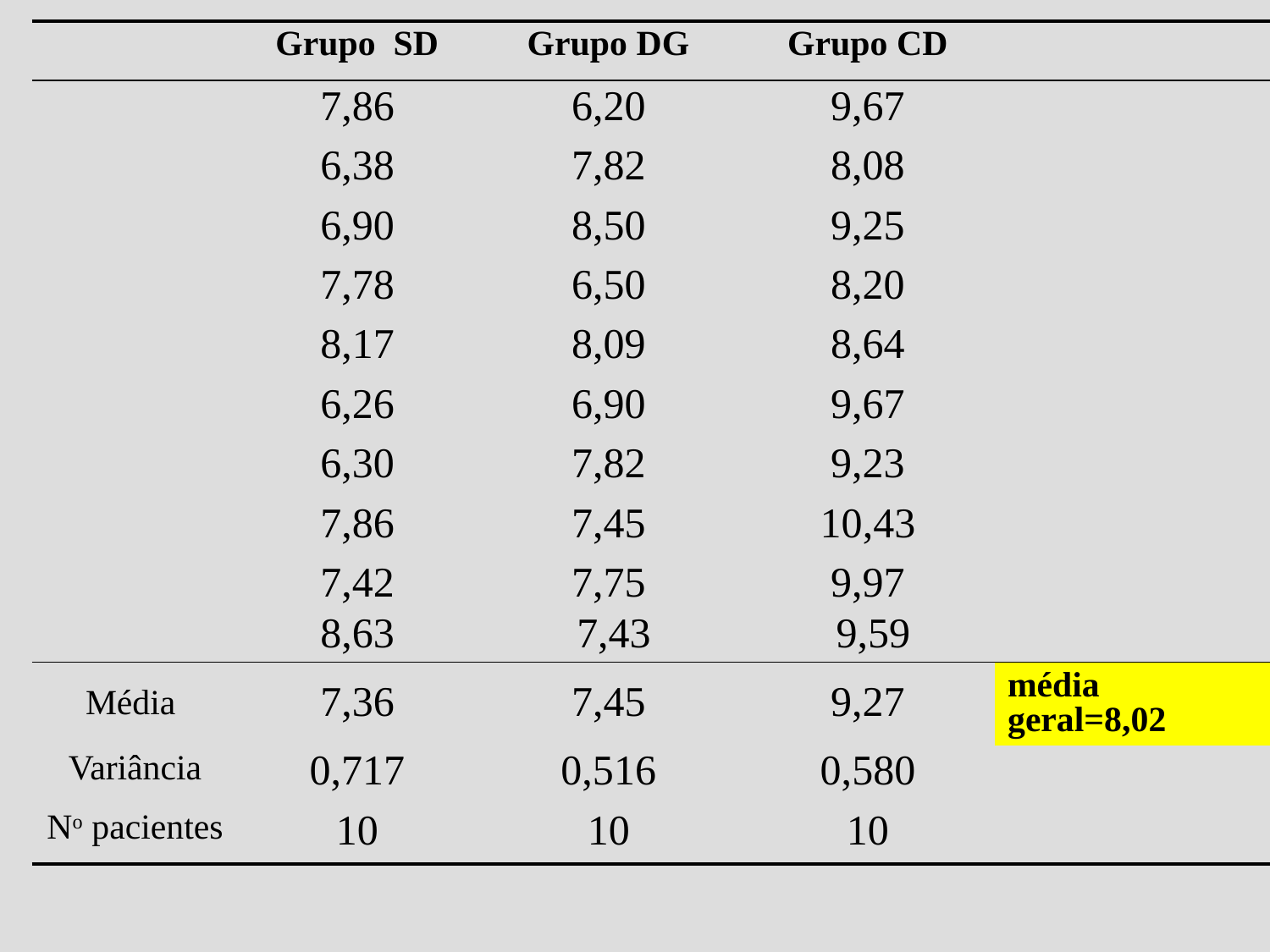

|  | Grupo SD | Grupo DG | Grupo CD |  |
| --- | --- | --- | --- | --- |
|  | 7,86 | 6,20 | 9,67 |  |
|  | 6,38 | 7,82 | 8,08 |  |
|  | 6,90 | 8,50 | 9,25 |  |
|  | 7,78 | 6,50 | 8,20 |  |
|  | 8,17 | 8,09 | 8,64 |  |
|  | 6,26 | 6,90 | 9,67 |  |
|  | 6,30 | 7,82 | 9,23 |  |
|  | 7,86 | 7,45 | 10,43 |  |
|  | 7,42 8,63 | 7,75 7,43 | 9,97 9,59 |  |
| Média | 7,36 | 7,45 | 9,27 | média geral=8,02 |
| Variância | 0,717 | 0,516 | 0,580 |  |
| No pacientes | 10 | 10 | 10 |  |